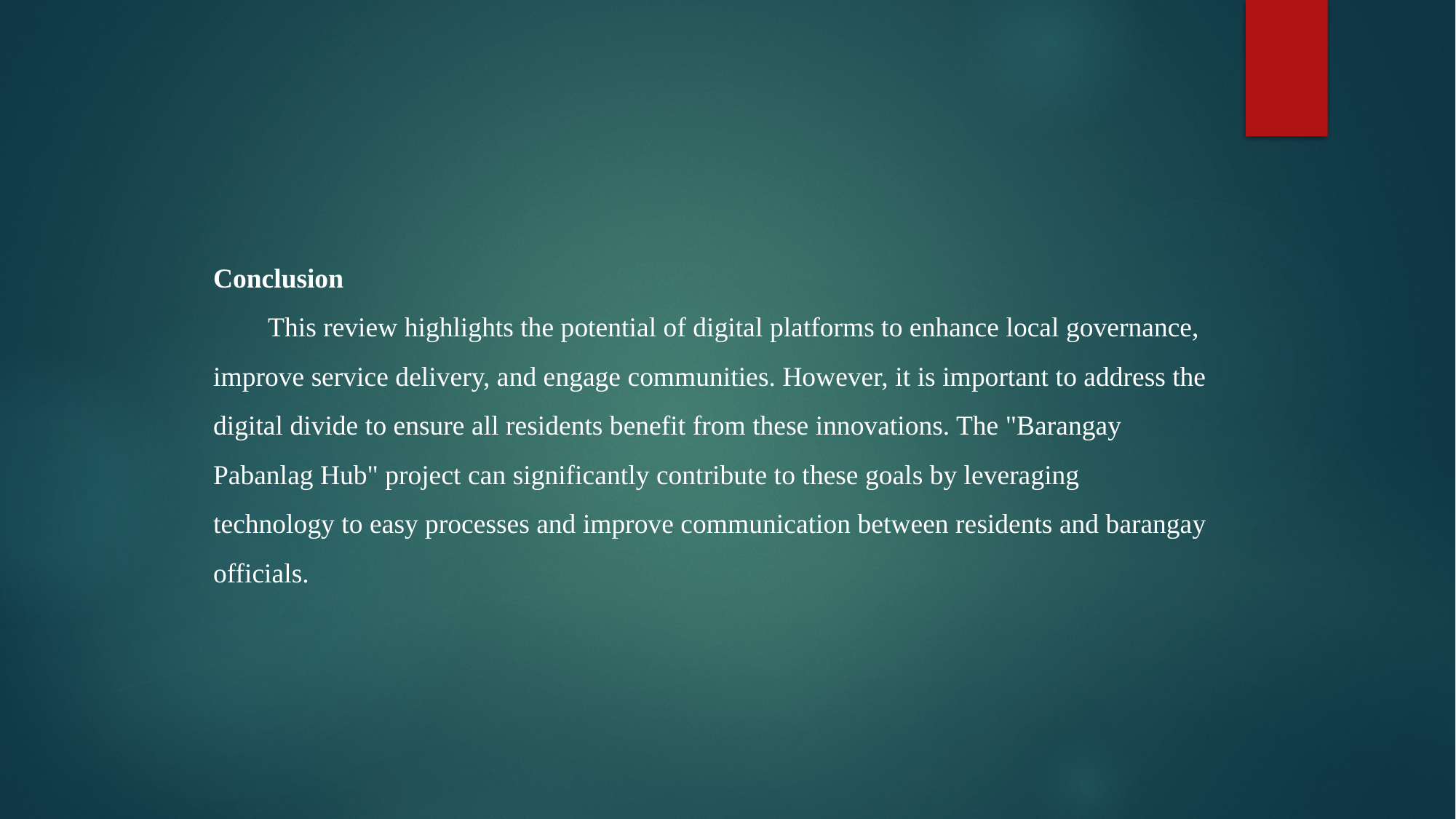

Conclusion
This review highlights the potential of digital platforms to enhance local governance, improve service delivery, and engage communities. However, it is important to address the digital divide to ensure all residents benefit from these innovations. The "Barangay Pabanlag Hub" project can significantly contribute to these goals by leveraging technology to easy processes and improve communication between residents and barangay officials.